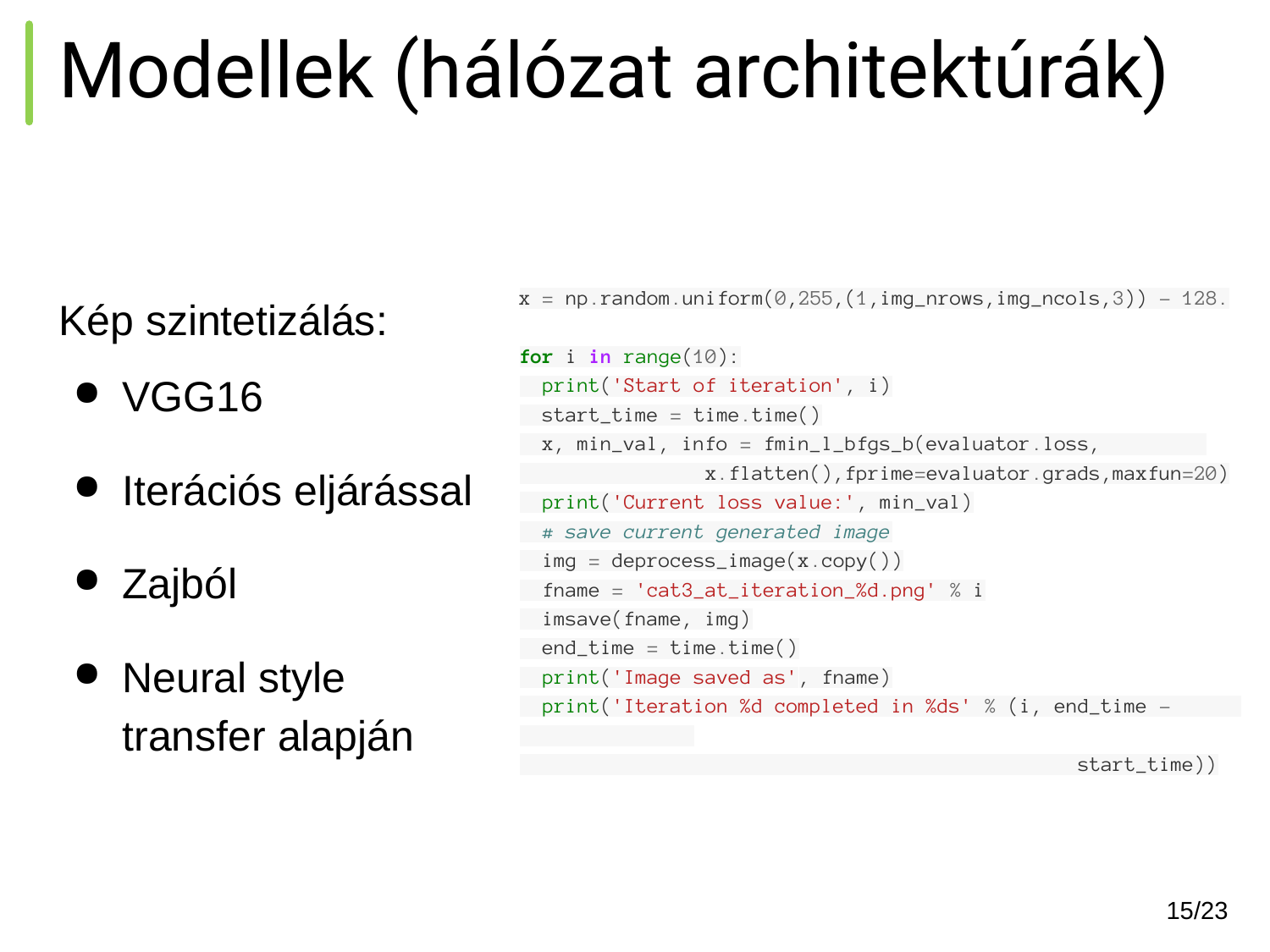

# Modellek (hálózat architektúrák)
x = np.random.uniform(0,255,(1,img_nrows,img_ncols,3)) - 128.
for i in range(10):
  print('Start of iteration', i)
  start_time = time.time()
  x, min_val, info = fmin_l_bfgs_b(evaluator.loss,
                x.flatten(),fprime=evaluator.grads,maxfun=20)
  print('Current loss value:', min_val)
  # save current generated image
  img = deprocess_image(x.copy())
  fname = 'cat3_at_iteration_%d.png' % i
  imsave(fname, img)
  end_time = time.time()
  print('Image saved as', fname)
  print('Iteration %d completed in %ds' % (i, end_time -
                                                start_time))

Kép szintetizálás:
VGG16
Iterációs eljárással
Zajból
Neural style transfer alapján

15/23